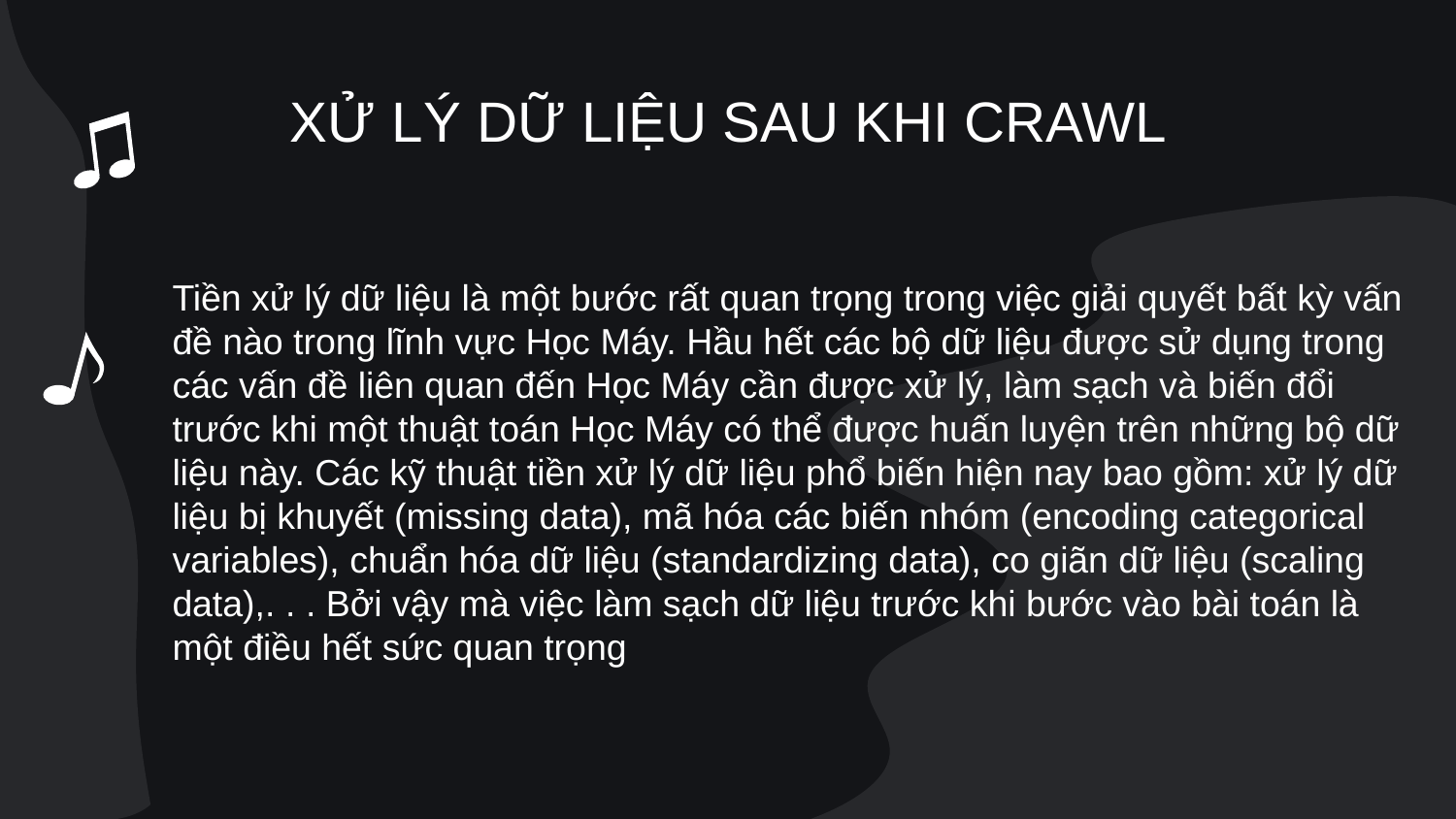

# XỬ LÝ DỮ LIỆU SAU KHI CRAWL

Tiền xử lý dữ liệu là một bước rất quan trọng trong việc giải quyết bất kỳ vấn đề nào trong lĩnh vực Học Máy. Hầu hết các bộ dữ liệu được sử dụng trong các vấn đề liên quan đến Học Máy cần được xử lý, làm sạch và biến đổi trước khi một thuật toán Học Máy có thể được huấn luyện trên những bộ dữ liệu này. Các kỹ thuật tiền xử lý dữ liệu phổ biến hiện nay bao gồm: xử lý dữ liệu bị khuyết (missing data), mã hóa các biến nhóm (encoding categorical variables), chuẩn hóa dữ liệu (standardizing data), co giãn dữ liệu (scaling data),. . . Bởi vậy mà việc làm sạch dữ liệu trước khi bước vào bài toán là một điều hết sức quan trọng